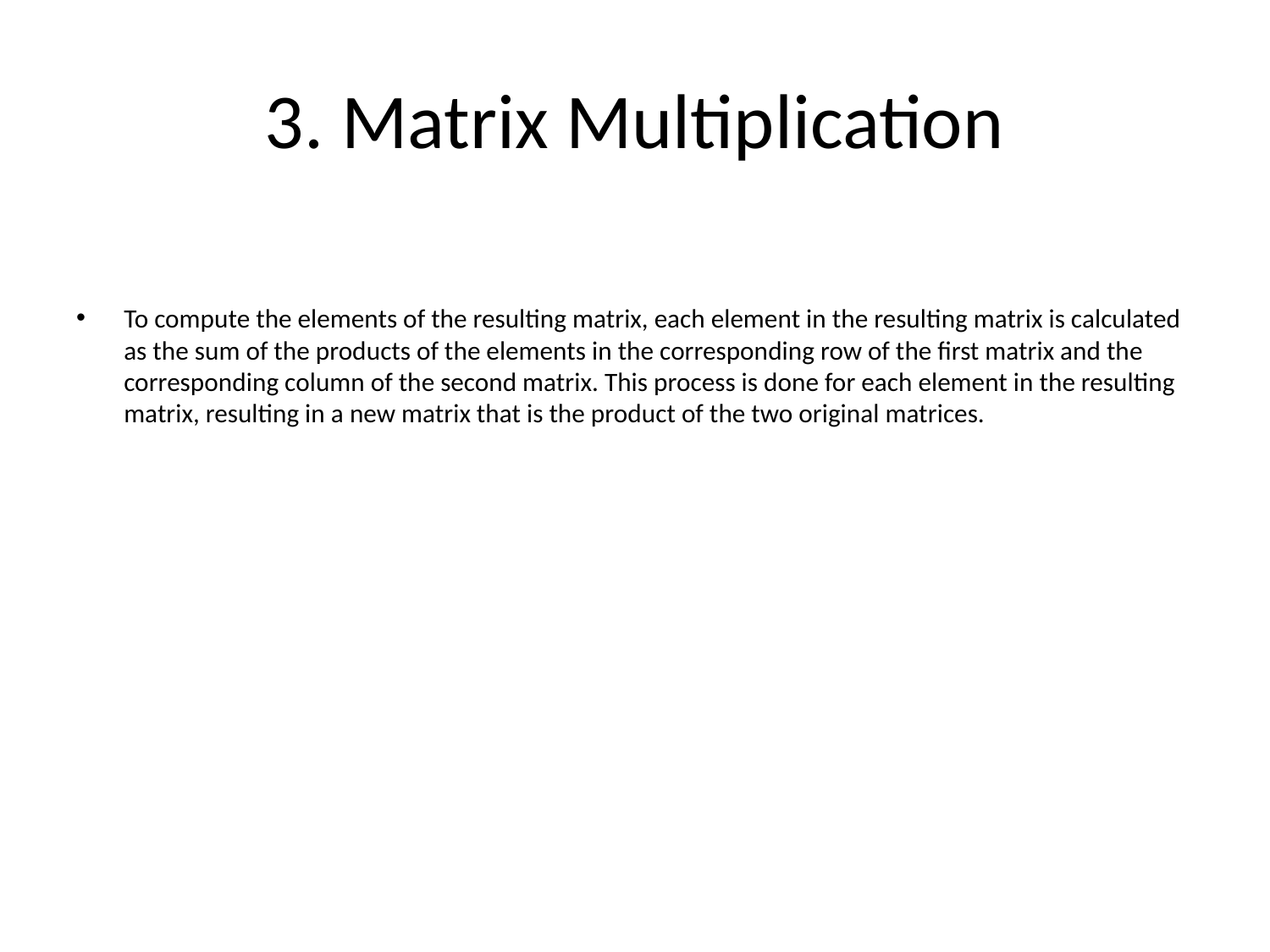

# 3. Matrix Multiplication

To compute the elements of the resulting matrix, each element in the resulting matrix is calculated as the sum of the products of the elements in the corresponding row of the first matrix and the corresponding column of the second matrix. This process is done for each element in the resulting matrix, resulting in a new matrix that is the product of the two original matrices.